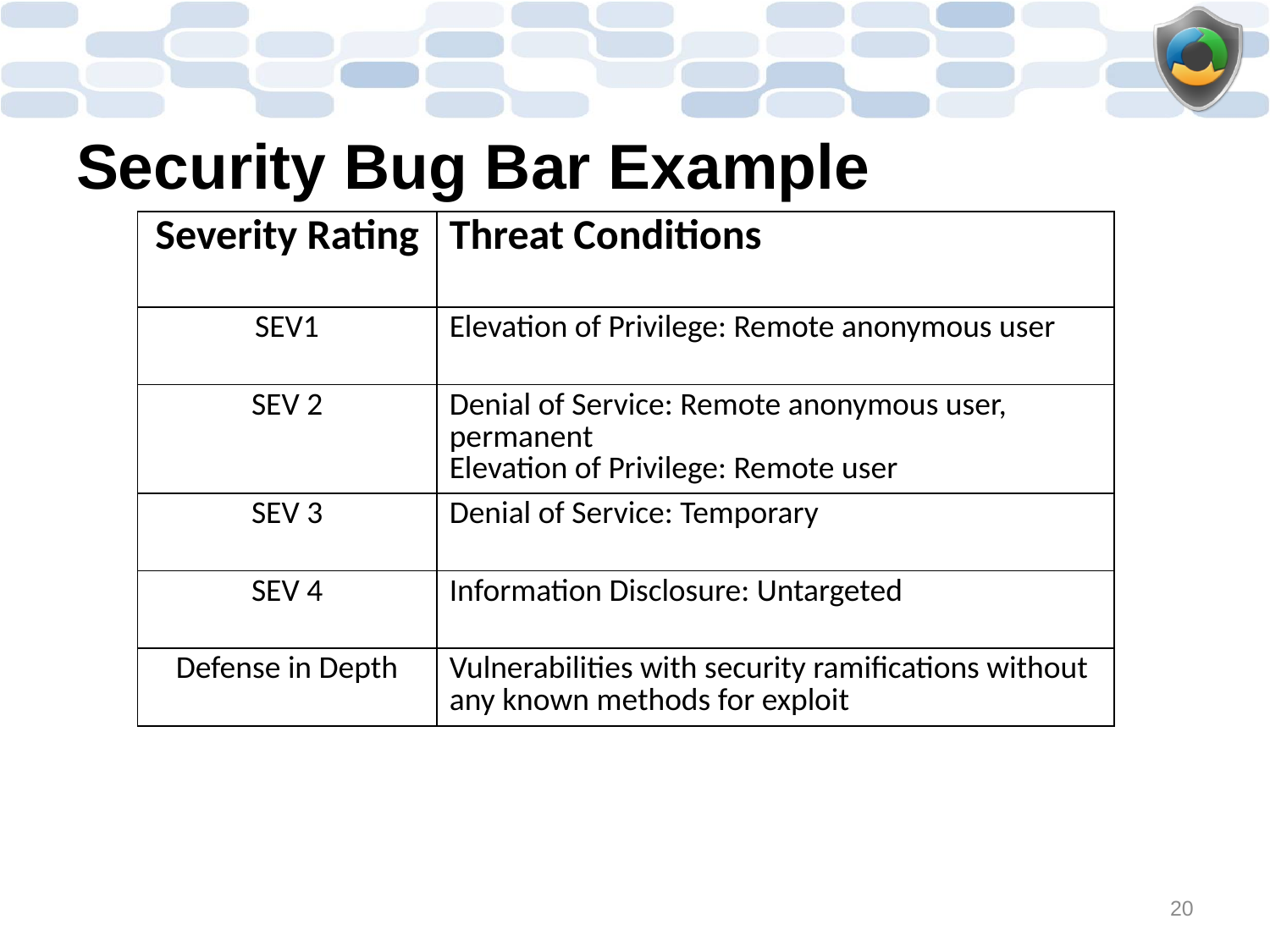

# Security Bug Bar Example
| Severity Rating | Threat Conditions |
| --- | --- |
| SEV1 | Elevation of Privilege: Remote anonymous user |
| SEV 2 | Denial of Service: Remote anonymous user, permanent Elevation of Privilege: Remote user |
| SEV 3 | Denial of Service: Temporary |
| SEV 4 | Information Disclosure: Untargeted |
| Defense in Depth | Vulnerabilities with security ramifications without any known methods for exploit |
20